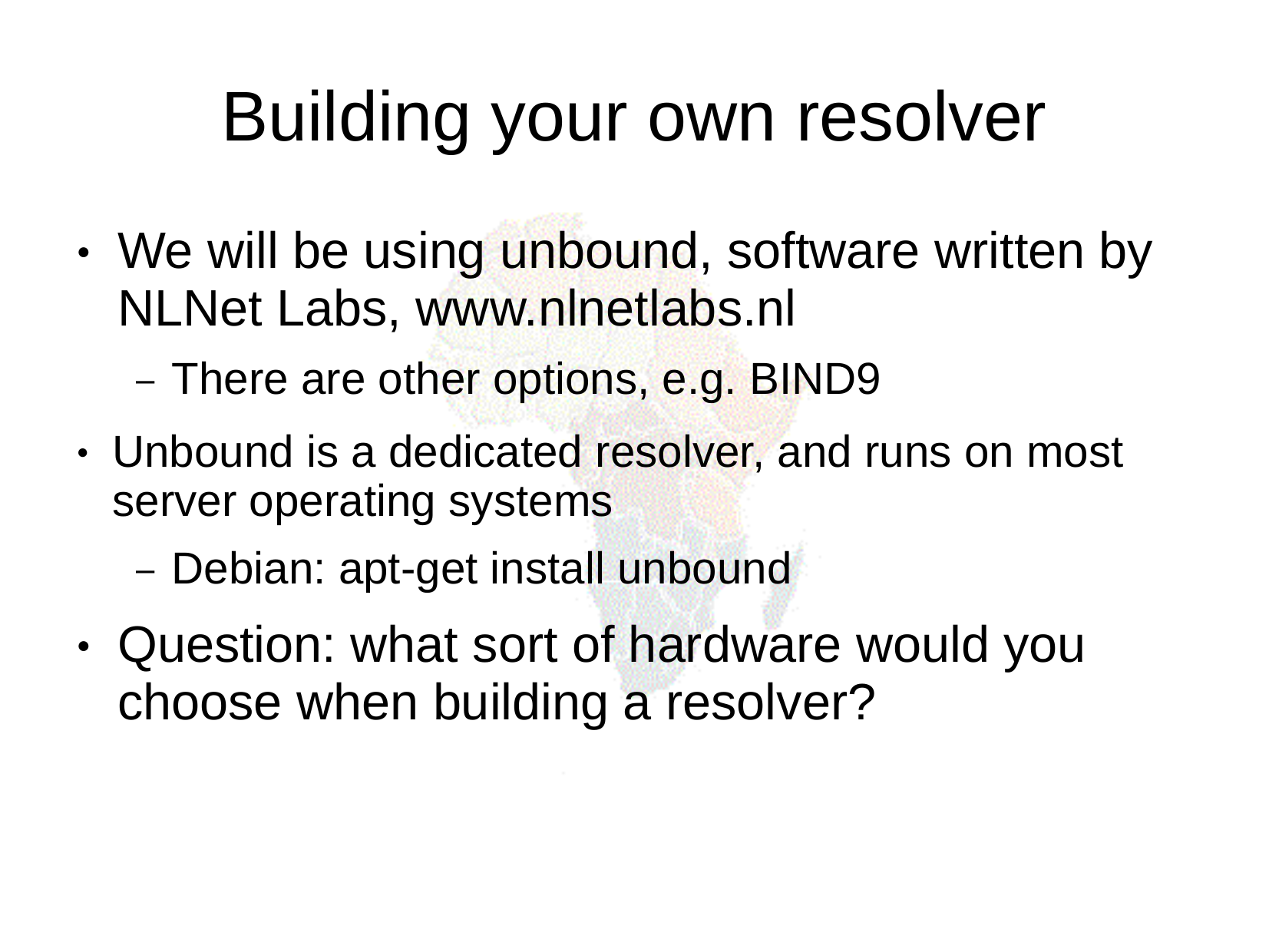

Building your own resolver
We will be using unbound, software written by NLNet Labs, www.nlnetlabs.nl
There are other options, e.g. BIND9
Unbound is a dedicated resolver, and runs on most server operating systems
Debian: apt-get install unbound
Question: what sort of hardware would you choose when building a resolver?